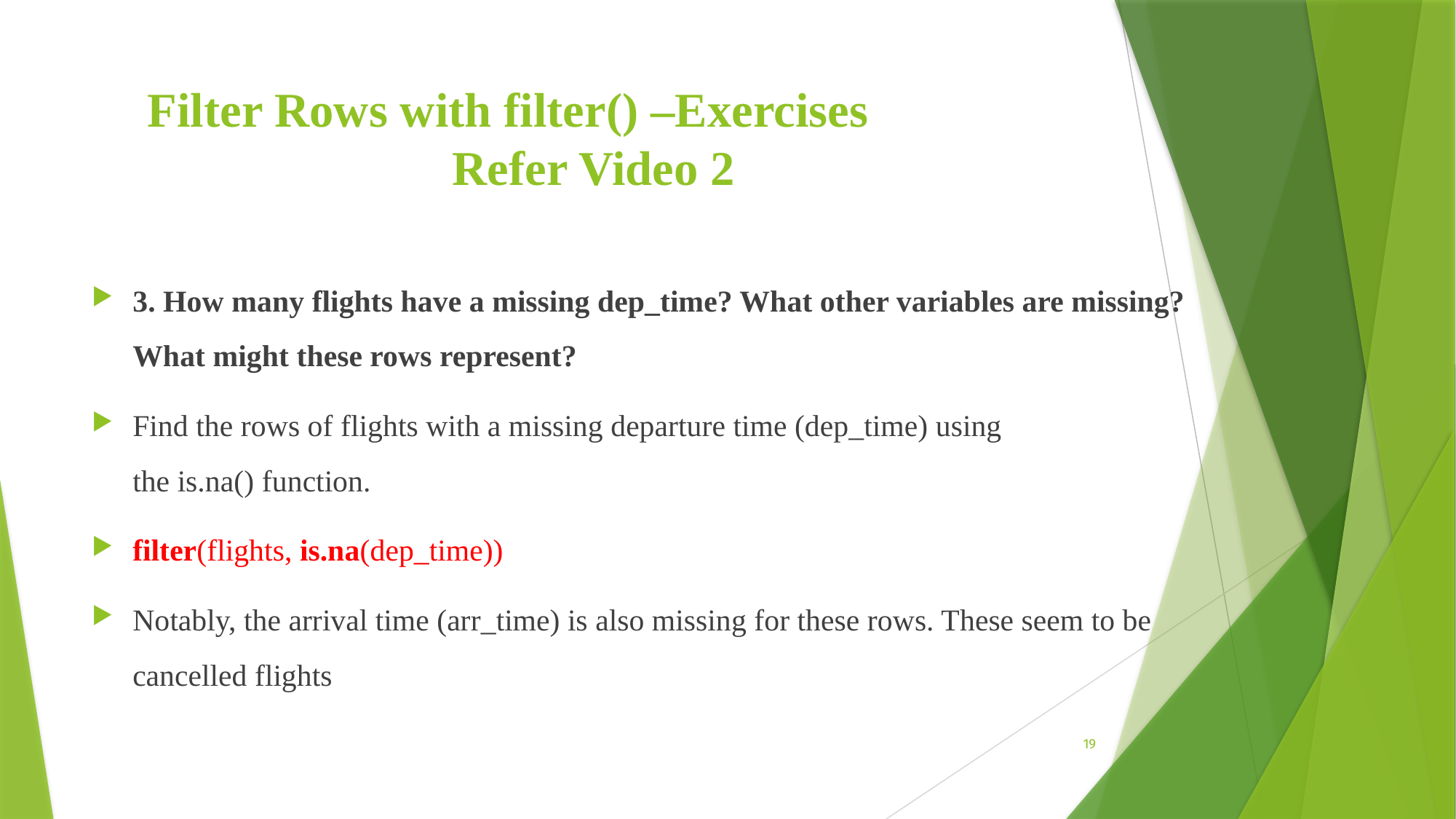

# Filter Rows with filter() –Exercises               Refer Video 2
3. How many flights have a missing dep_time? What other variables are missing? What might these rows represent?
Find the rows of flights with a missing departure time (dep_time) using the is.na() function.
filter(flights, is.na(dep_time))
Notably, the arrival time (arr_time) is also missing for these rows. These seem to be cancelled flights
19